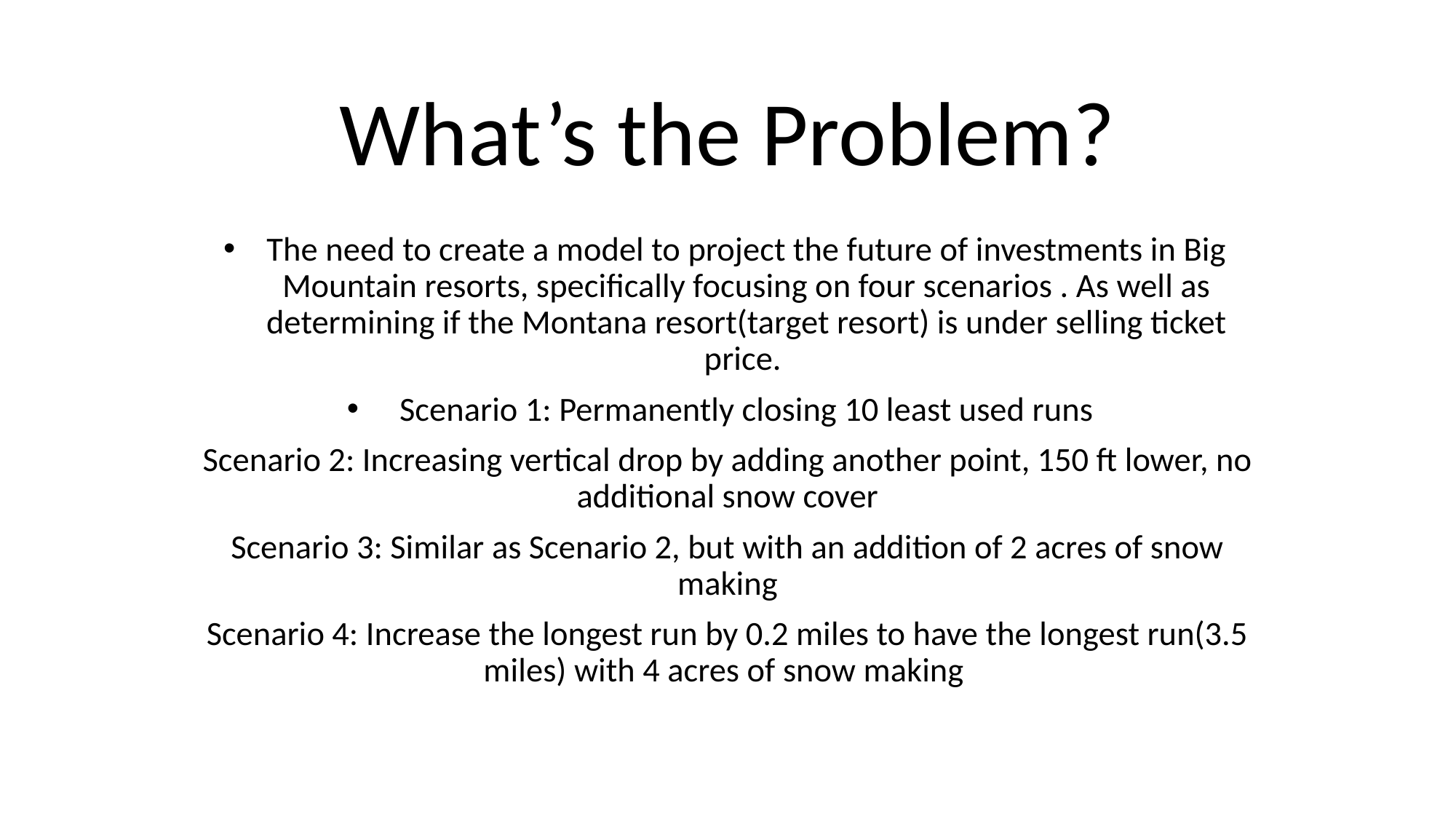

# What’s the Problem?
The need to create a model to project the future of investments in Big Mountain resorts, specifically focusing on four scenarios . As well as determining if the Montana resort(target resort) is under selling ticket price.
Scenario 1: Permanently closing 10 least used runs
Scenario 2: Increasing vertical drop by adding another point, 150 ft lower, no additional snow cover
Scenario 3: Similar as Scenario 2, but with an addition of 2 acres of snow making
Scenario 4: Increase the longest run by 0.2 miles to have the longest run(3.5 miles) with 4 acres of snow making